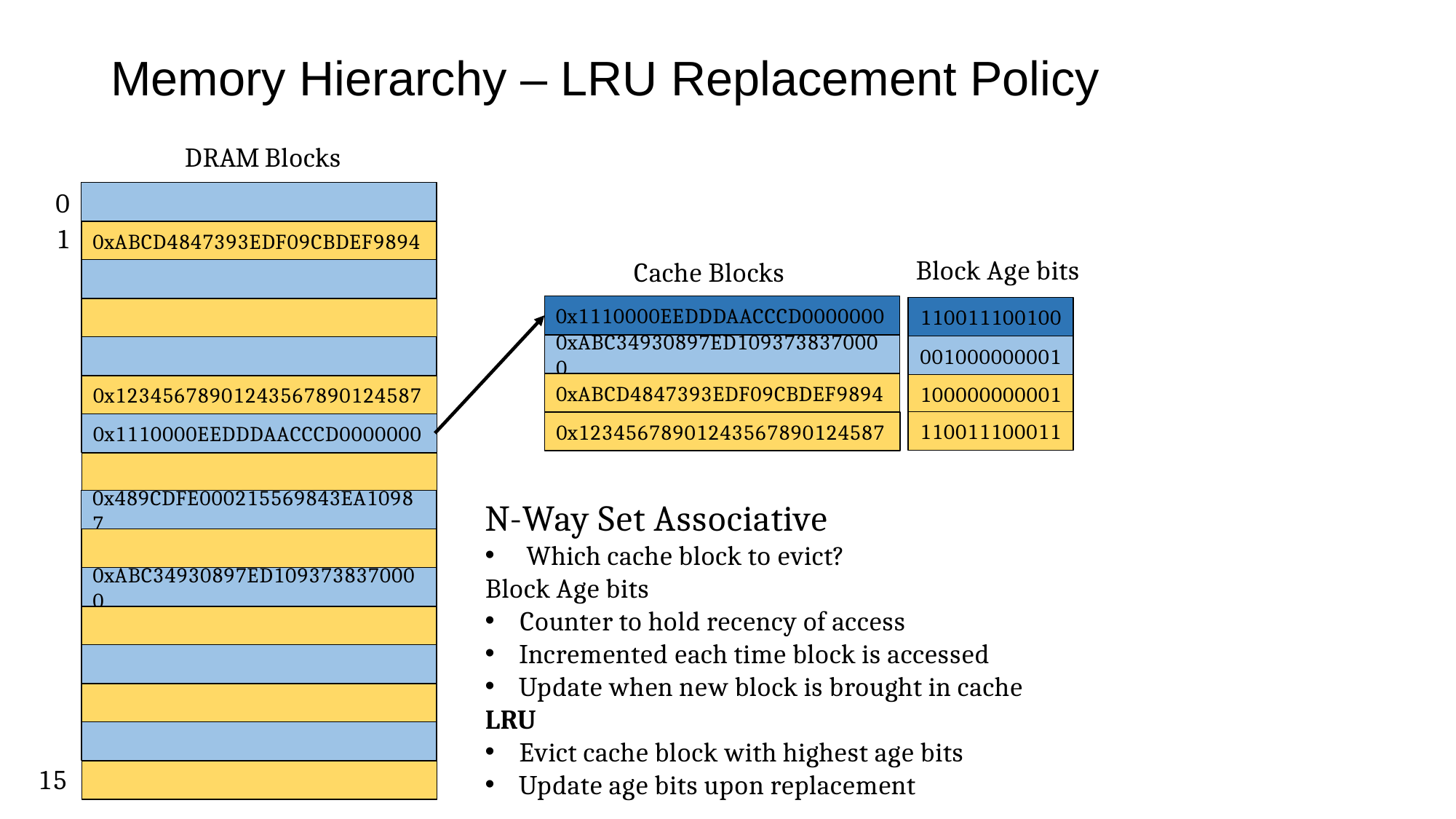

# Memory Hierarchy – LRU Replacement Policy
DRAM Blocks
0

1
0xABCD4847393EDF09CBDEF9894
Block Age bits
Cache Blocks

0x1110000EEDDDAACCCD0000000
110011100100

0xABC34930897ED1093738370000
001000000001

0xABCD4847393EDF09CBDEF9894
100000000001
0x12345678901243567890124587
110011100011
0x12345678901243567890124587
0x1110000EEDDDAACCCD0000000

N-Way Set Associative
Which cache block to evict?
Block Age bits
Counter to hold recency of access
Incremented each time block is accessed
Update when new block is brought in cache
LRU
Evict cache block with highest age bits
Update age bits upon replacement
0x489CDFE000215569843EA10987

0xABC34930897ED1093738370000

15